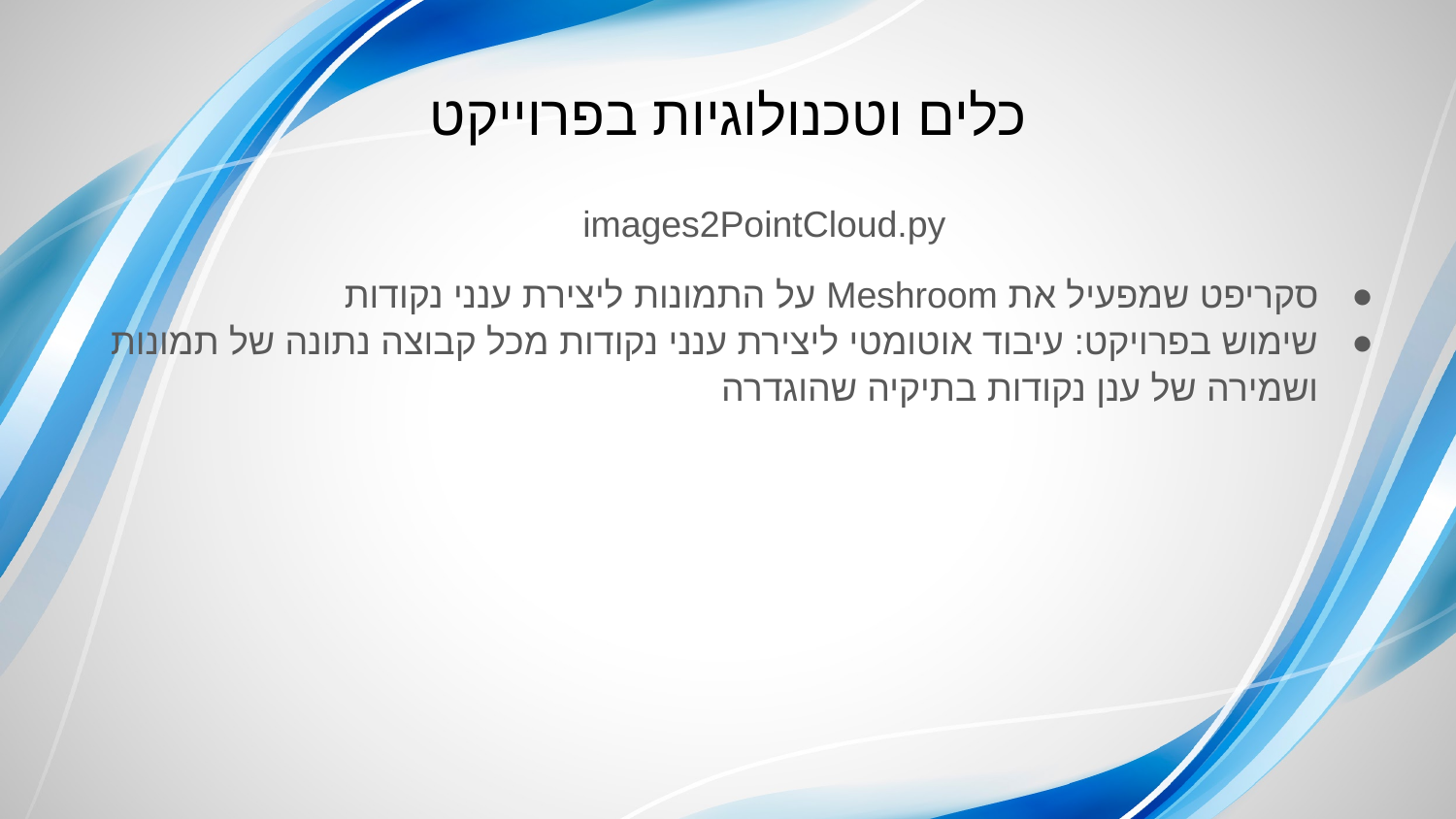

# כלים וטכנולוגיות בפרוייקט
images2PointCloud.py
סקריפט שמפעיל את Meshroom על התמונות ליצירת ענני נקודות
שימוש בפרויקט: עיבוד אוטומטי ליצירת ענני נקודות מכל קבוצה נתונה של תמונות ושמירה של ענן נקודות בתיקיה שהוגדרה